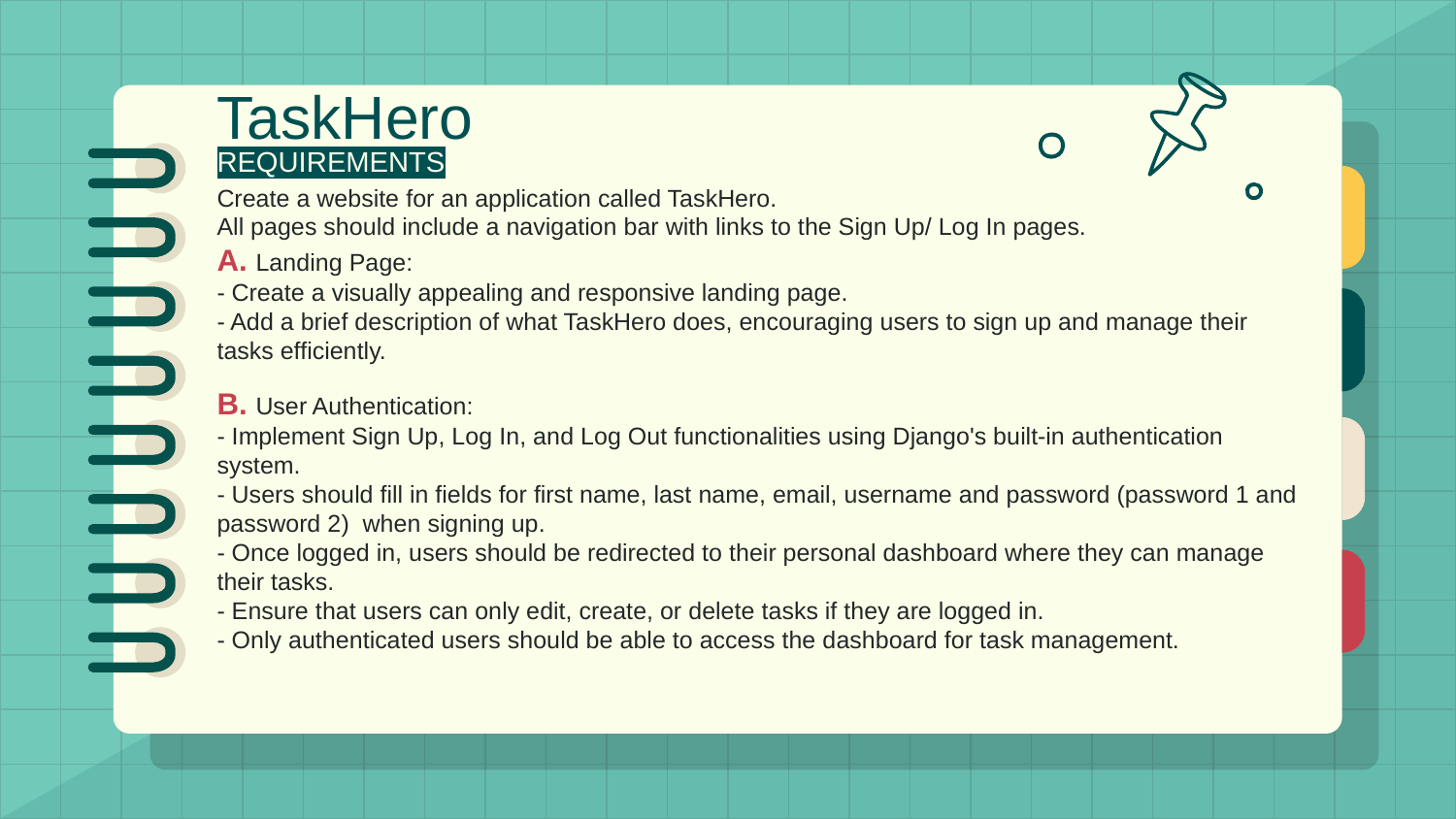

# TaskHero

REQUIREMENTS

Create a website for an application called TaskHero.
All pages should include a navigation bar with links to the Sign Up/ Log In pages.
A. Landing Page:
- Create a visually appealing and responsive landing page.
- Add a brief description of what TaskHero does, encouraging users to sign up and manage their tasks efficiently.
B. User Authentication:
- Implement Sign Up, Log In, and Log Out functionalities using Django's built-in authentication system.
- Users should fill in fields for first name, last name, email, username and password (password 1 and password 2)  when signing up.
- Once logged in, users should be redirected to their personal dashboard where they can manage their tasks.
- Ensure that users can only edit, create, or delete tasks if they are logged in.
- Only authenticated users should be able to access the dashboard for task management.